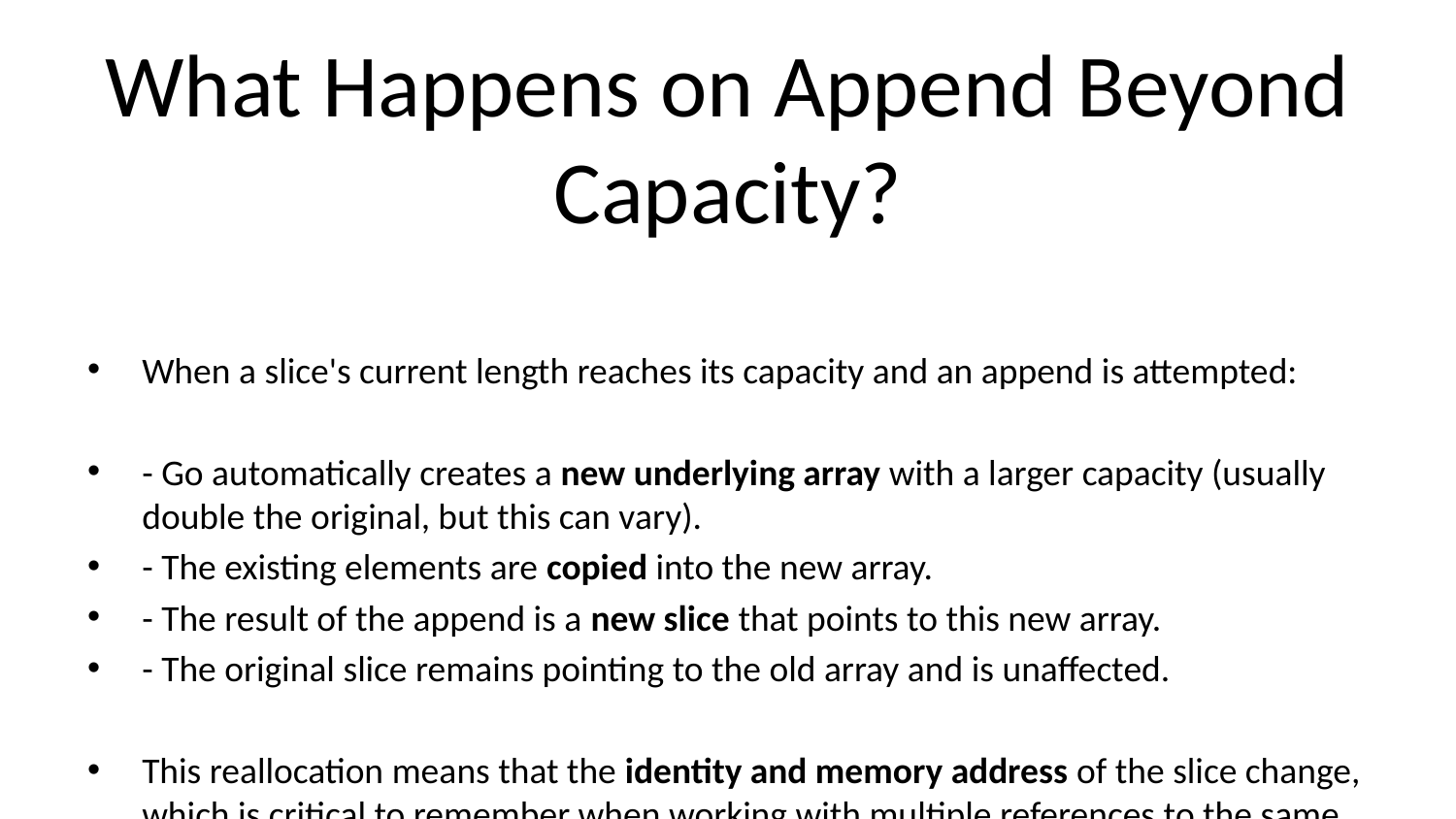

# What Happens on Append Beyond Capacity?

When a slice's current length reaches its capacity and an append is attempted:

- Go automatically creates a new underlying array with a larger capacity (usually double the original, but this can vary).
- The existing elements are copied into the new array.
- The result of the append is a new slice that points to this new array.
- The original slice remains pointing to the old array and is unaffected.

This reallocation means that the identity and memory address of the slice change, which is critical to remember when working with multiple references to the same slice.